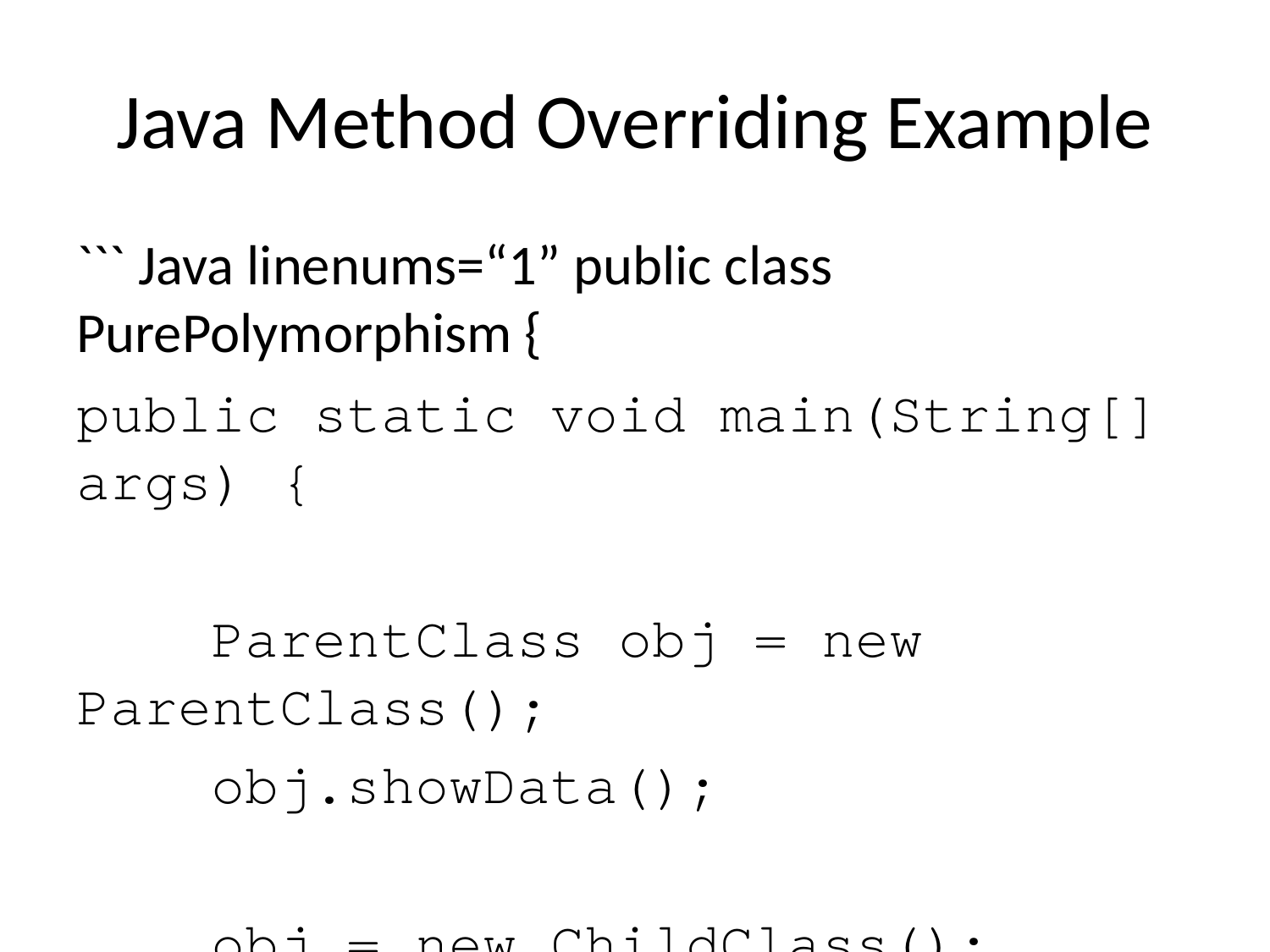

# Java Method Overriding Example
``` Java linenums=“1” public class PurePolymorphism {
public static void main(String[] args) {

    ParentClass obj = new ParentClass();
    obj.showData();

    obj = new ChildClass();
    obj.showData();

}
}

---

## Rules for method overriding

While overriding a method, we must follow the below list of rules.

- Static methods can not be overridden.
- Final methods can not be overridden.
- Private methods can not be overridden.
- Constructor can not be overridden.
- An abstract method must be overridden.
- Use super keyword to invoke overridden method from child class.

---

## Rules for method overriding

- The return type of the overriding method must be same as the parent has it.
- The access specifier of the overriding method can be changed, but the visibility must increase but not decrease. For example, a protected method in the parent class can be made public, but not private, in the child class.

---

## Rules for method overriding

- If the overridden method does not throw an exception in the parent class, then the child class overriding method can only throw the unchecked exception, throwing a checked exception is not allowed.
- If the parent class overridden method does throw an exception, then the child class overriding method can only throw the same, or subclass exception, or it may not throw any exception.

---

## Method Overriding Example

``` Java linenums="1"
class Animal {
   public void displayInfo() {
      System.out.println("I am an animal.");
   }
}

class Dog extends Animal {
   @Override
   public void displayInfo() {
      System.out.println("I am a dog.");
   }
}

class Main {
   public static void main(String[] args) {
      Dog d1 = new Dog();
      d1.displayInfo();
   }
}